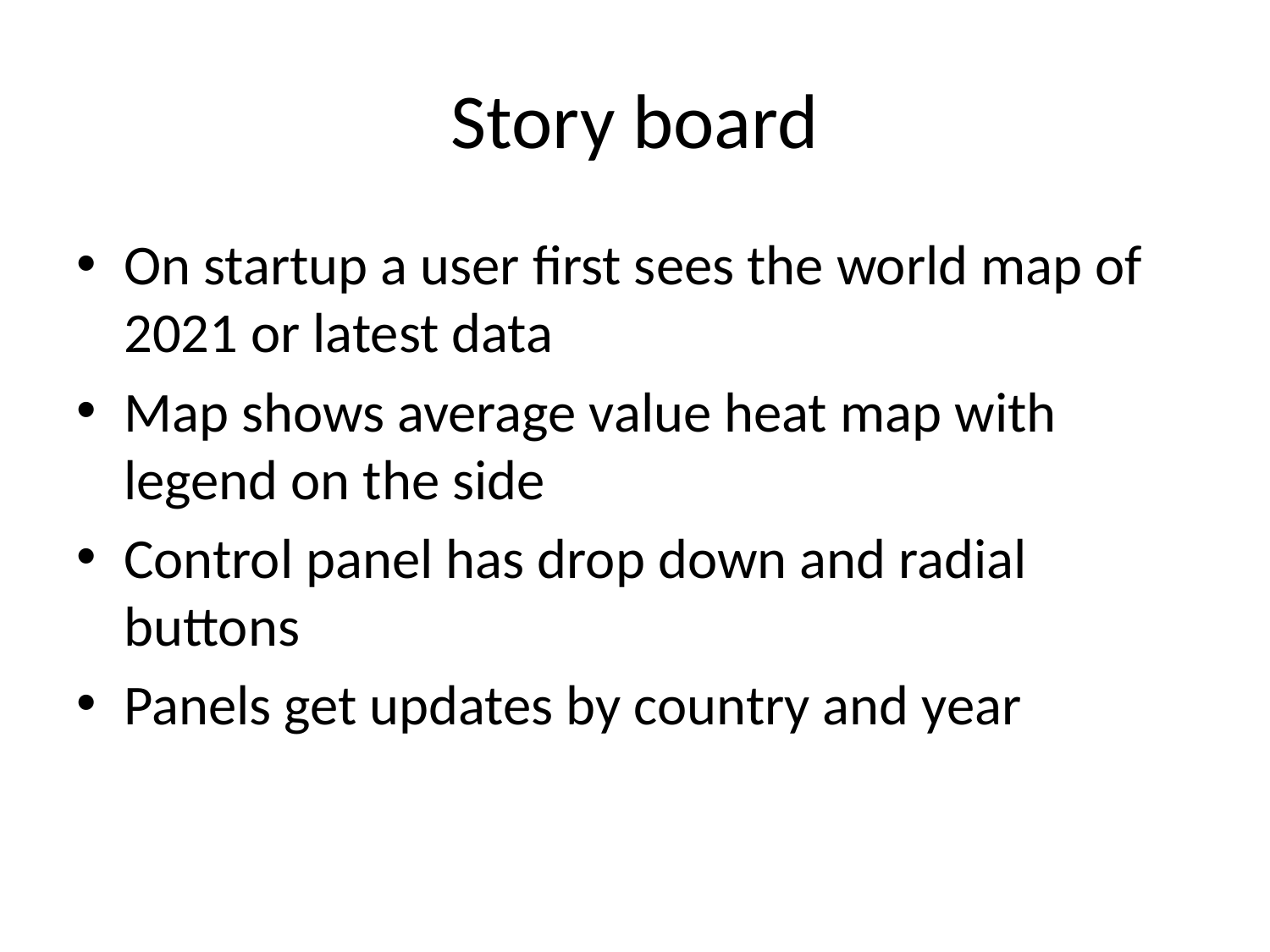

# Story board
On startup a user first sees the world map of 2021 or latest data
Map shows average value heat map with legend on the side
Control panel has drop down and radial buttons
Panels get updates by country and year